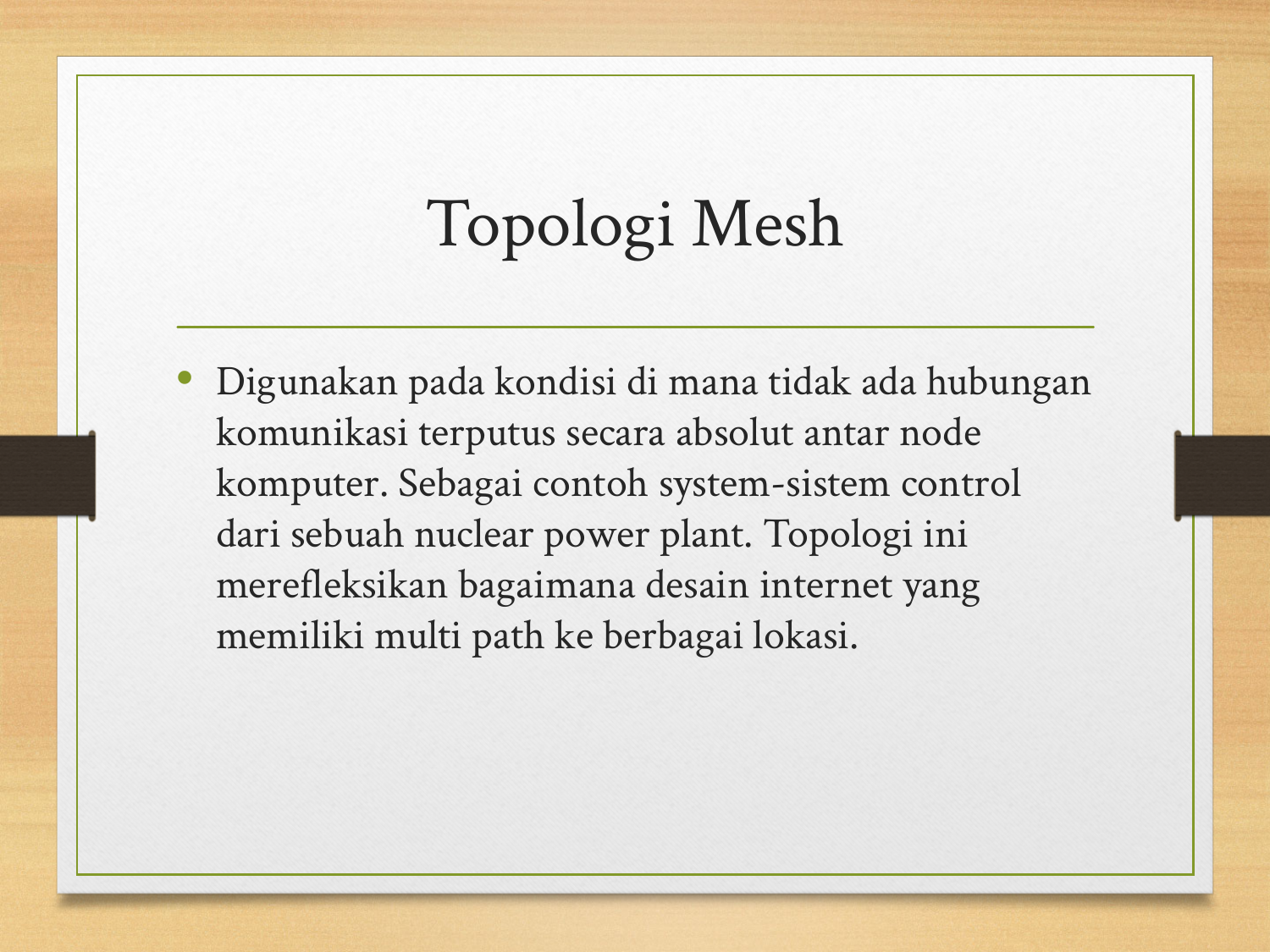

# Topologi Mesh
Digunakan pada kondisi di mana tidak ada hubungan komunikasi terputus secara absolut antar node komputer. Sebagai contoh system-sistem control dari sebuah nuclear power plant. Topologi ini merefleksikan bagaimana desain internet yang memiliki multi path ke berbagai lokasi.